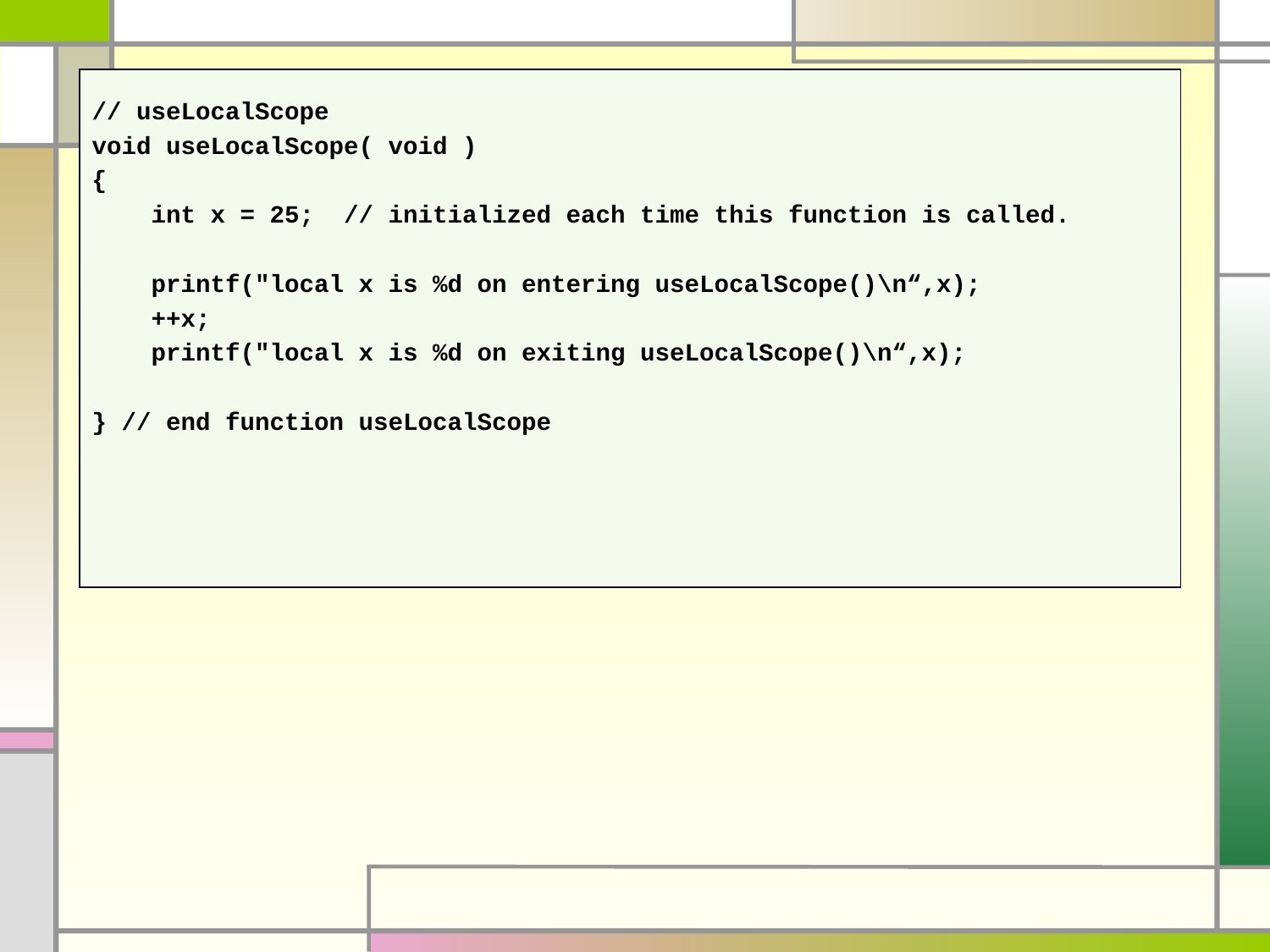

// useLocalScope
void useLocalScope( void )
{
    int x = 25;  // initialized each time this function is called.

    printf("local x is %d on entering useLocalScope()\n“,x);
    ++x;
    printf("local x is %d on exiting useLocalScope()\n“,x);

} // end function useLocalScope